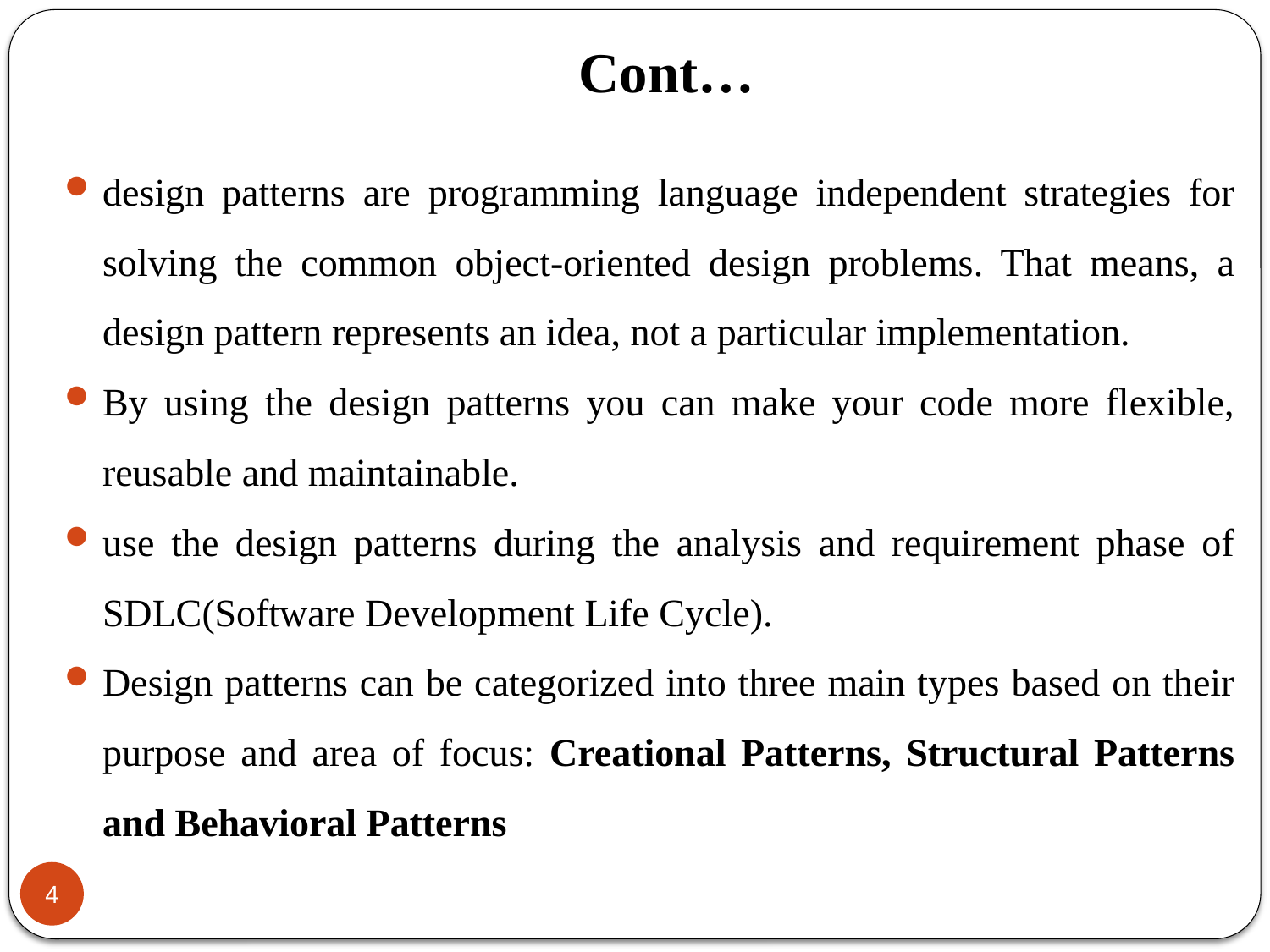

# Cont…
design patterns are programming language independent strategies for solving the common object-oriented design problems. That means, a design pattern represents an idea, not a particular implementation.
By using the design patterns you can make your code more flexible, reusable and maintainable.
use the design patterns during the analysis and requirement phase of SDLC(Software Development Life Cycle).
Design patterns can be categorized into three main types based on their purpose and area of focus: Creational Patterns, Structural Patterns and Behavioral Patterns

4